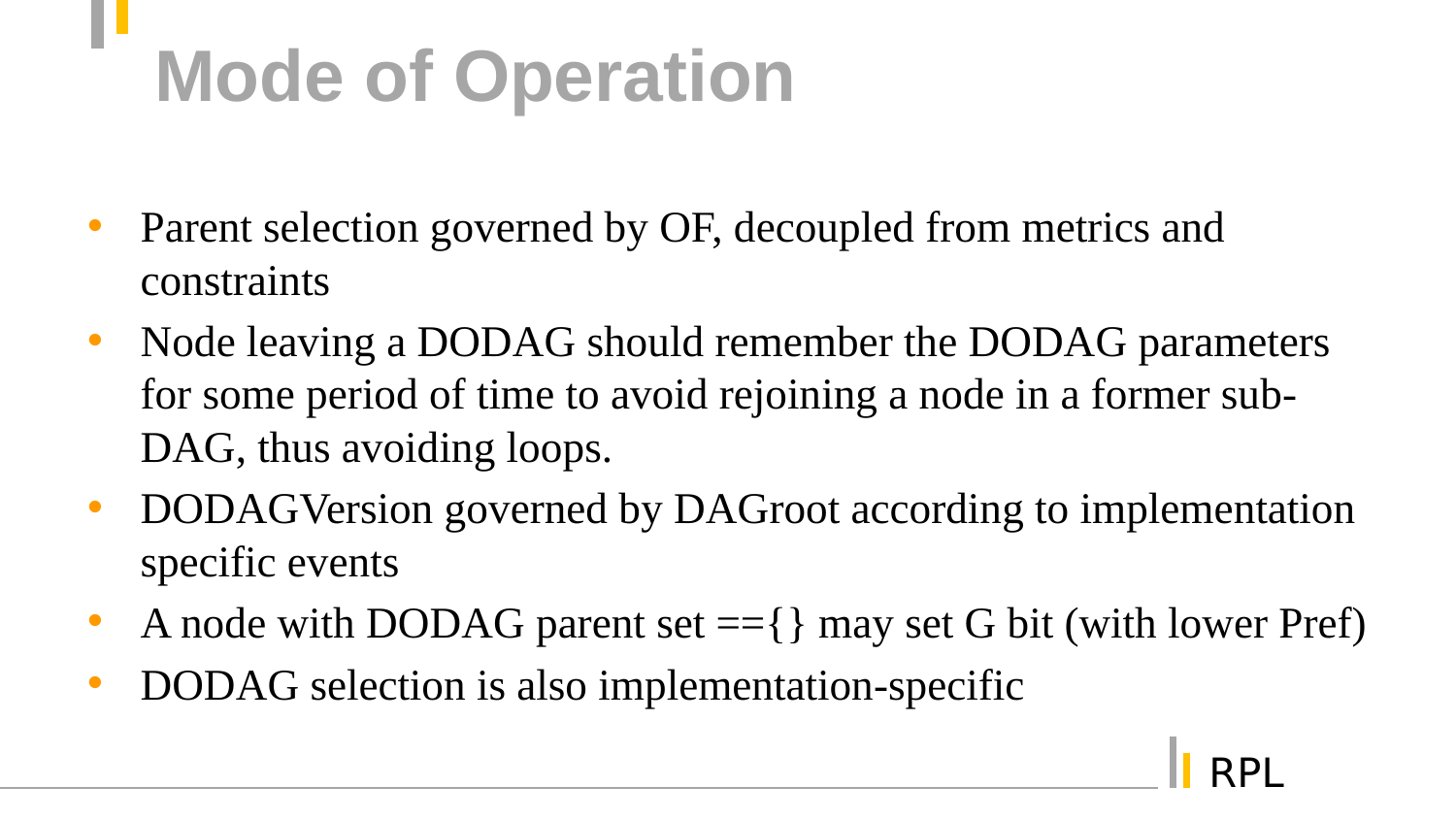

# Mode of Operation
Parent selection governed by OF, decoupled from metrics and constraints
Node leaving a DODAG should remember the DODAG parameters for some period of time to avoid rejoining a node in a former sub-DAG, thus avoiding loops.
DODAGVersion governed by DAGroot according to implementation specific events
A node with DODAG parent set =={} may set G bit (with lower Pref)
DODAG selection is also implementation-specific